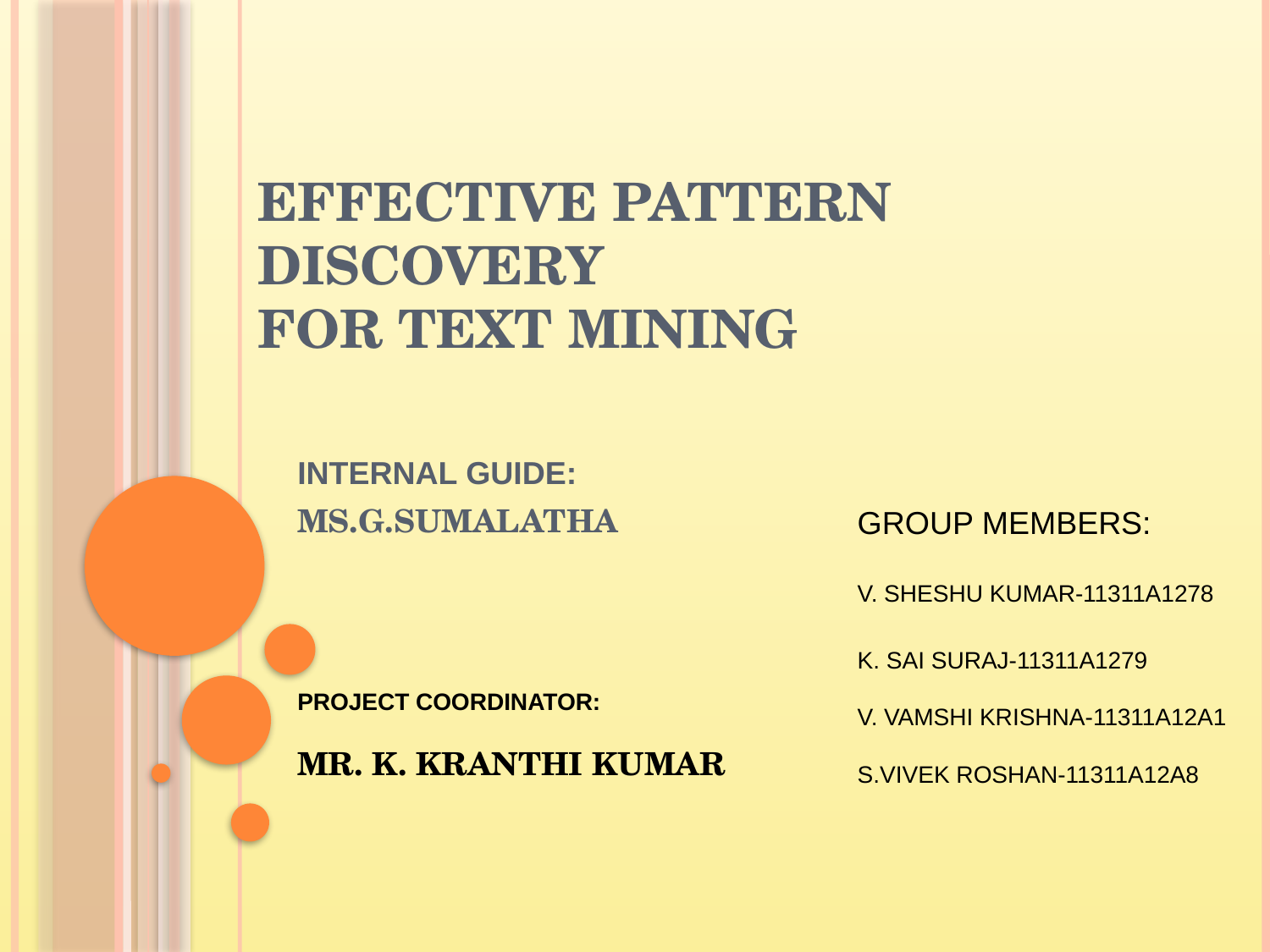

# Effective Pattern Discovery for Text Mining
INTERNAL GUIDE:
MS.G.SUMALATHA
GROUP MEMBERS:

V. SHESHU KUMAR-11311A1278

K. SAI SURAJ-11311A1279

V. VAMSHI KRISHNA-11311A12A1

S.VIVEK ROSHAN-11311A12A8

PROJECT COORDINATOR:

MR. K. KRANTHI KUMAR